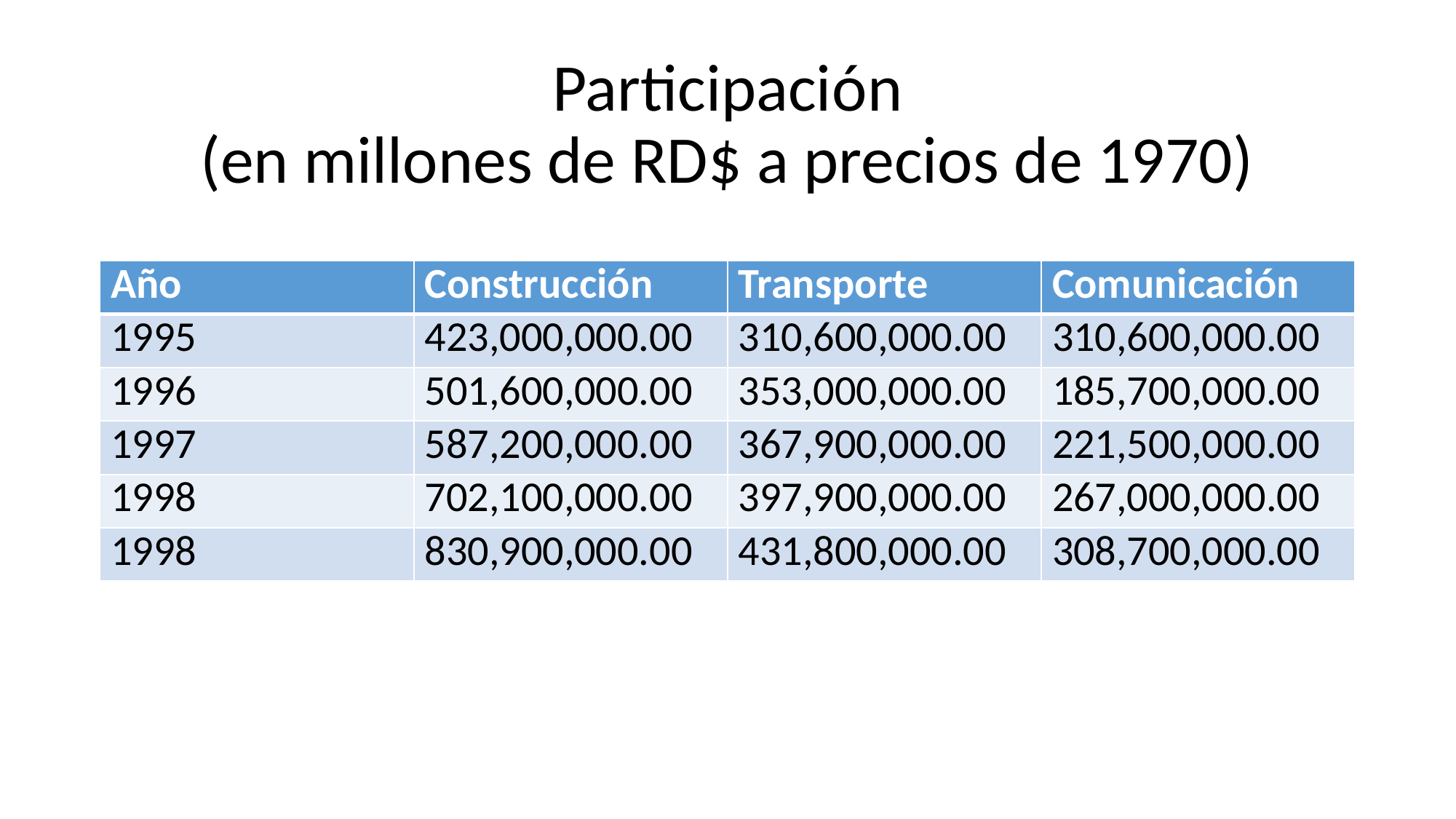

# Participación (en millones de RD$ a precios de 1970)
| Año | Construcción | Transporte | Comunicación |
| --- | --- | --- | --- |
| 1995 | 423,000,000.00 | 310,600,000.00 | 310,600,000.00 |
| 1996 | 501,600,000.00 | 353,000,000.00 | 185,700,000.00 |
| 1997 | 587,200,000.00 | 367,900,000.00 | 221,500,000.00 |
| 1998 | 702,100,000.00 | 397,900,000.00 | 267,000,000.00 |
| 1998 | 830,900,000.00 | 431,800,000.00 | 308,700,000.00 |